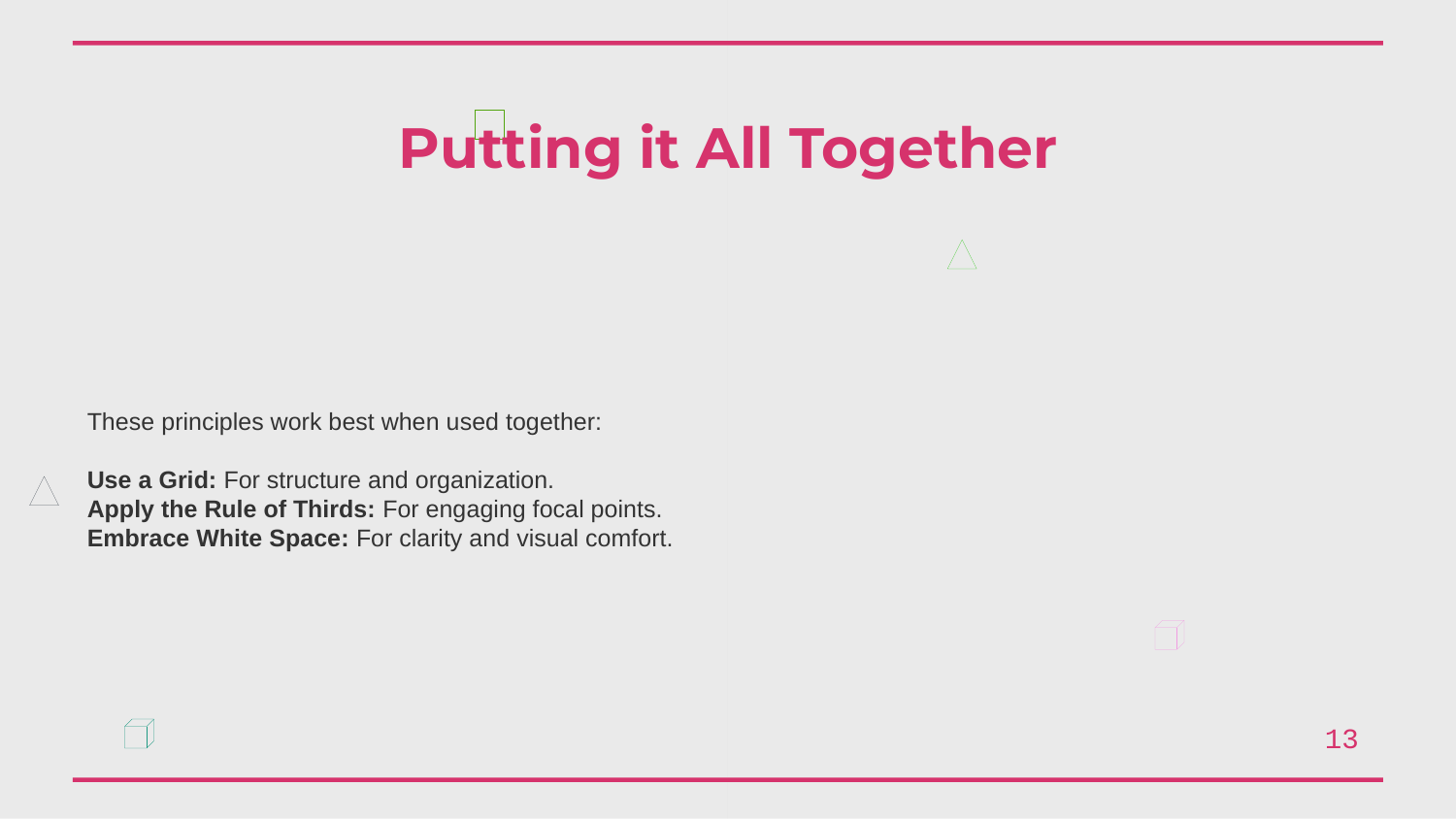

Putting it All Together

These principles work best when used together:

Use a Grid: For structure and organization.
Apply the Rule of Thirds: For engaging focal points.
Embrace White Space: For clarity and visual comfort.

13